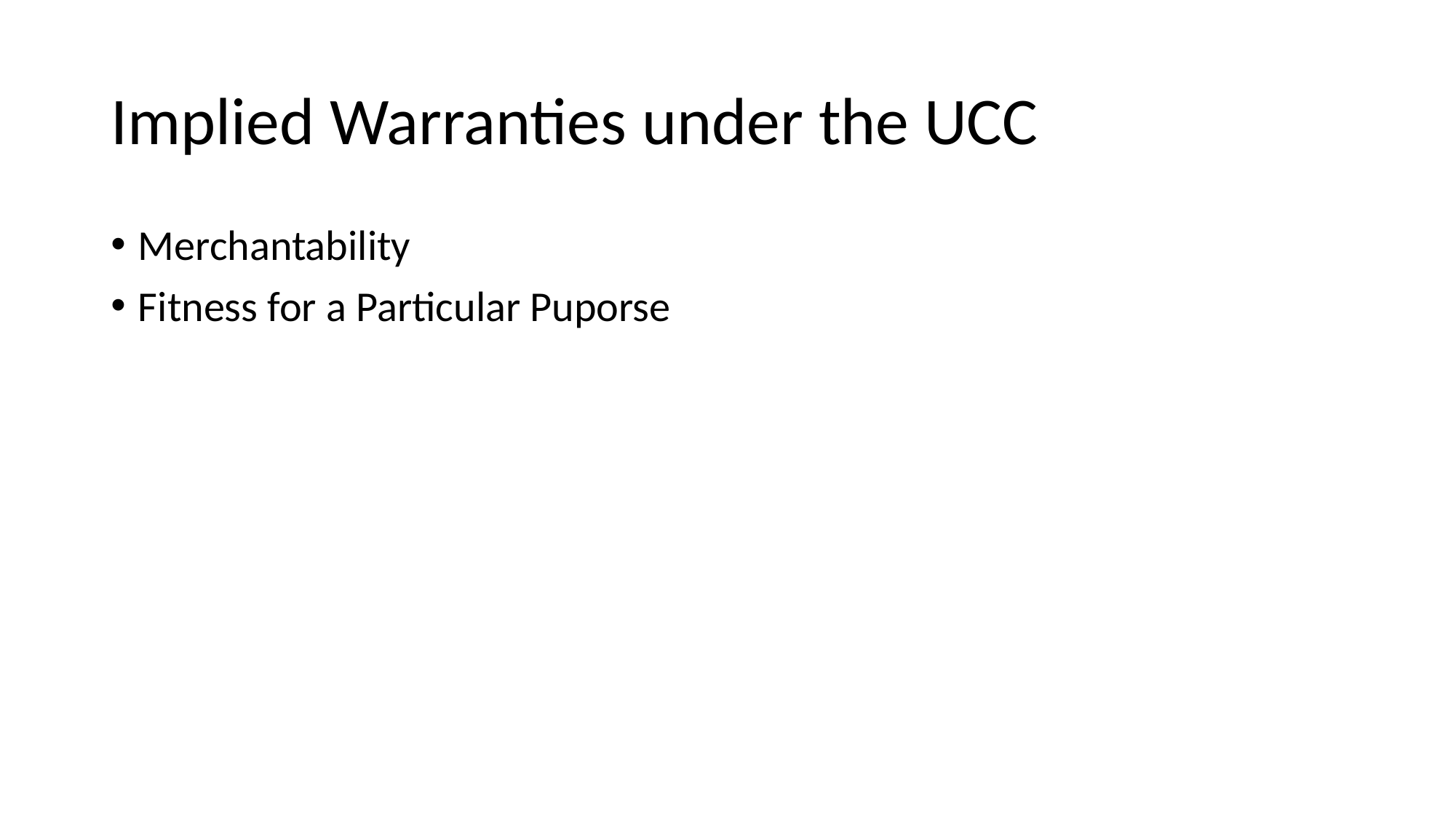

# Implied Warranties under the UCC
Merchantability
Fitness for a Particular Puporse